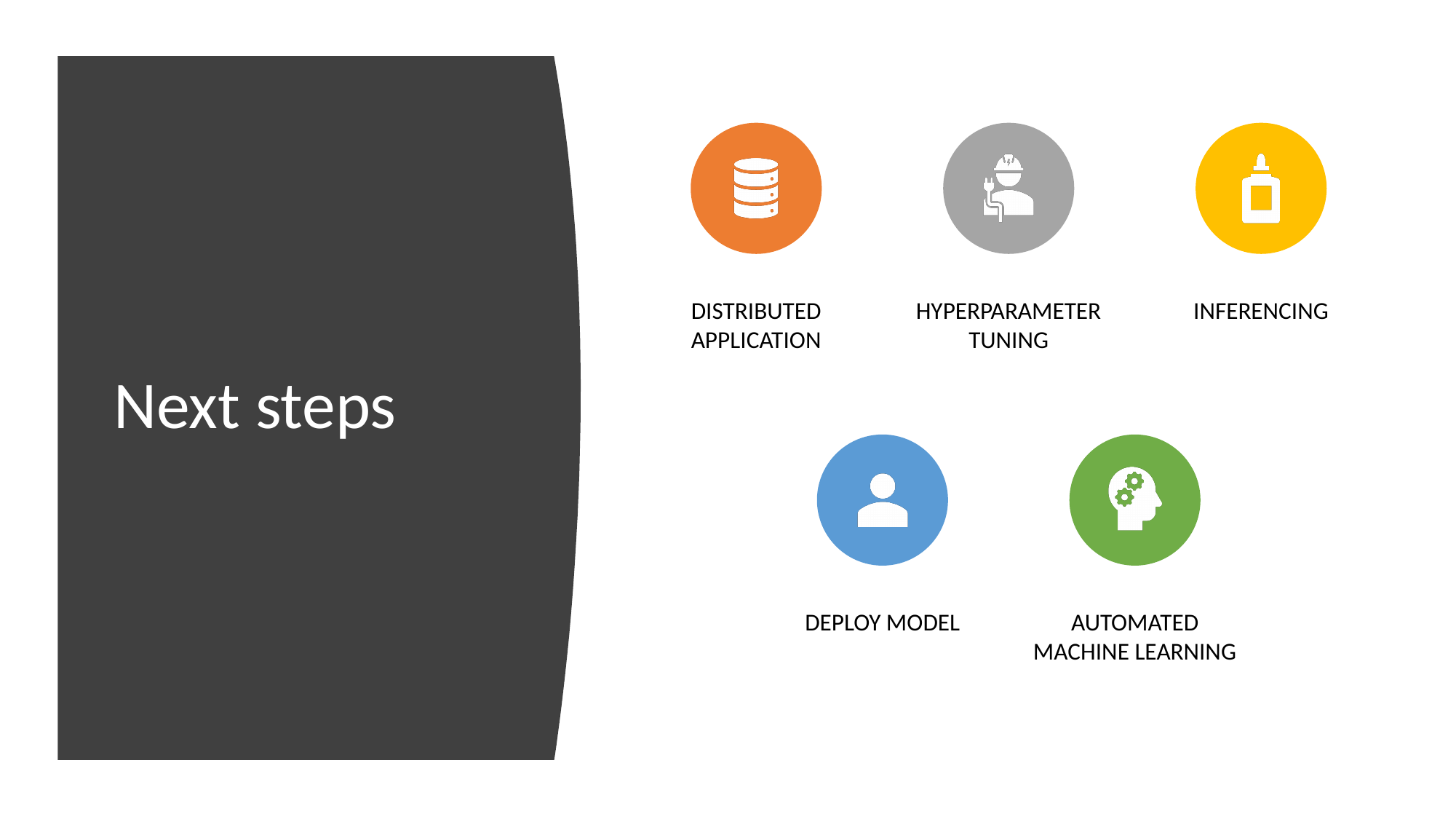

Distributed application
Hyperparameter tuning
Inferencing
Deploy model
Automated Machine learning

# Next steps